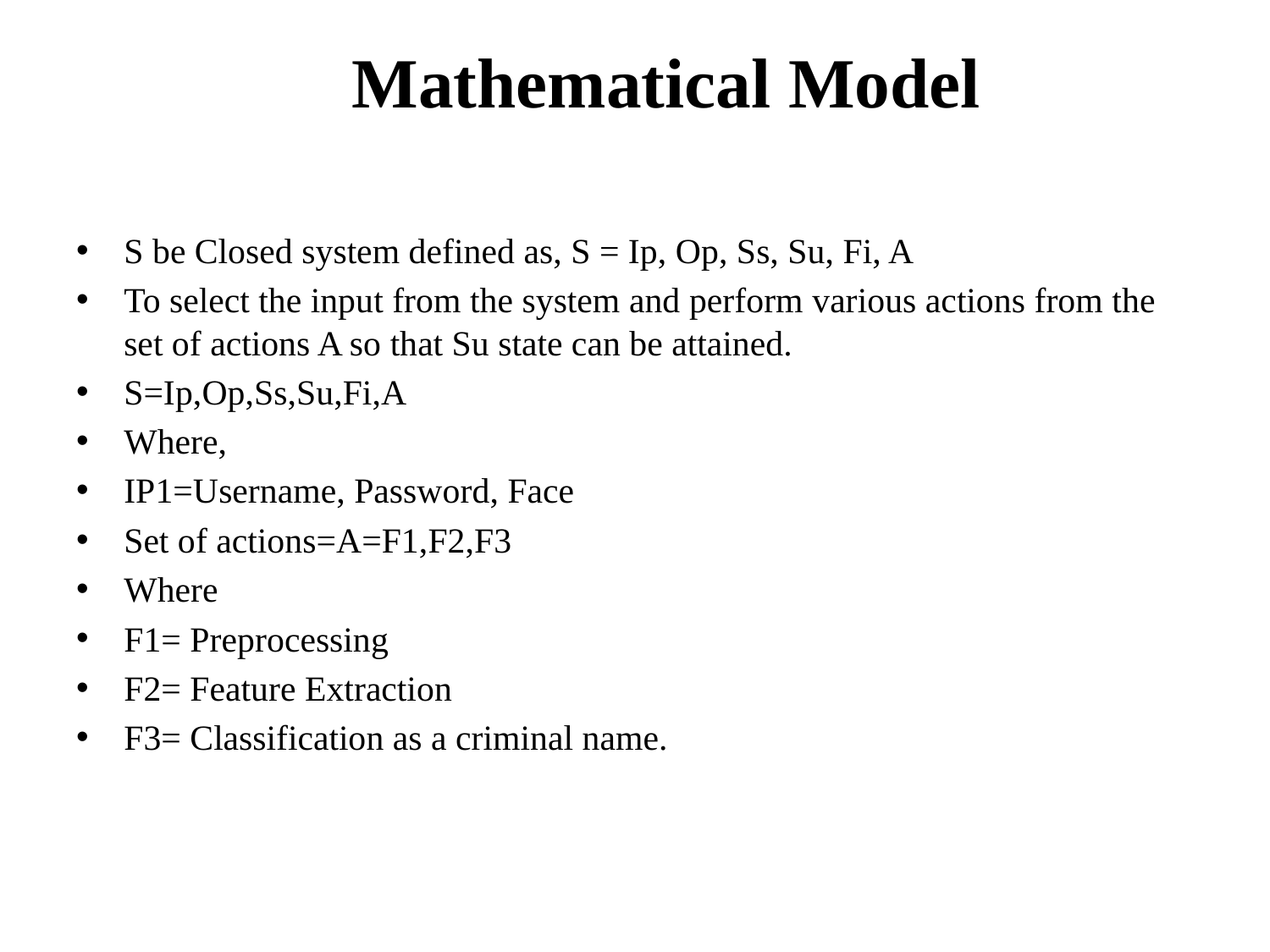

# Mathematical Model
S be Closed system defined as, S = Ip, Op, Ss, Su, Fi, A
To select the input from the system and perform various actions from the set of actions A so that Su state can be attained.
S=Ip,Op,Ss,Su,Fi,A
Where,
IP1=Username, Password, Face
Set of actions=A=F1,F2,F3
Where
F1= Preprocessing
F2= Feature Extraction
F3= Classification as a criminal name.